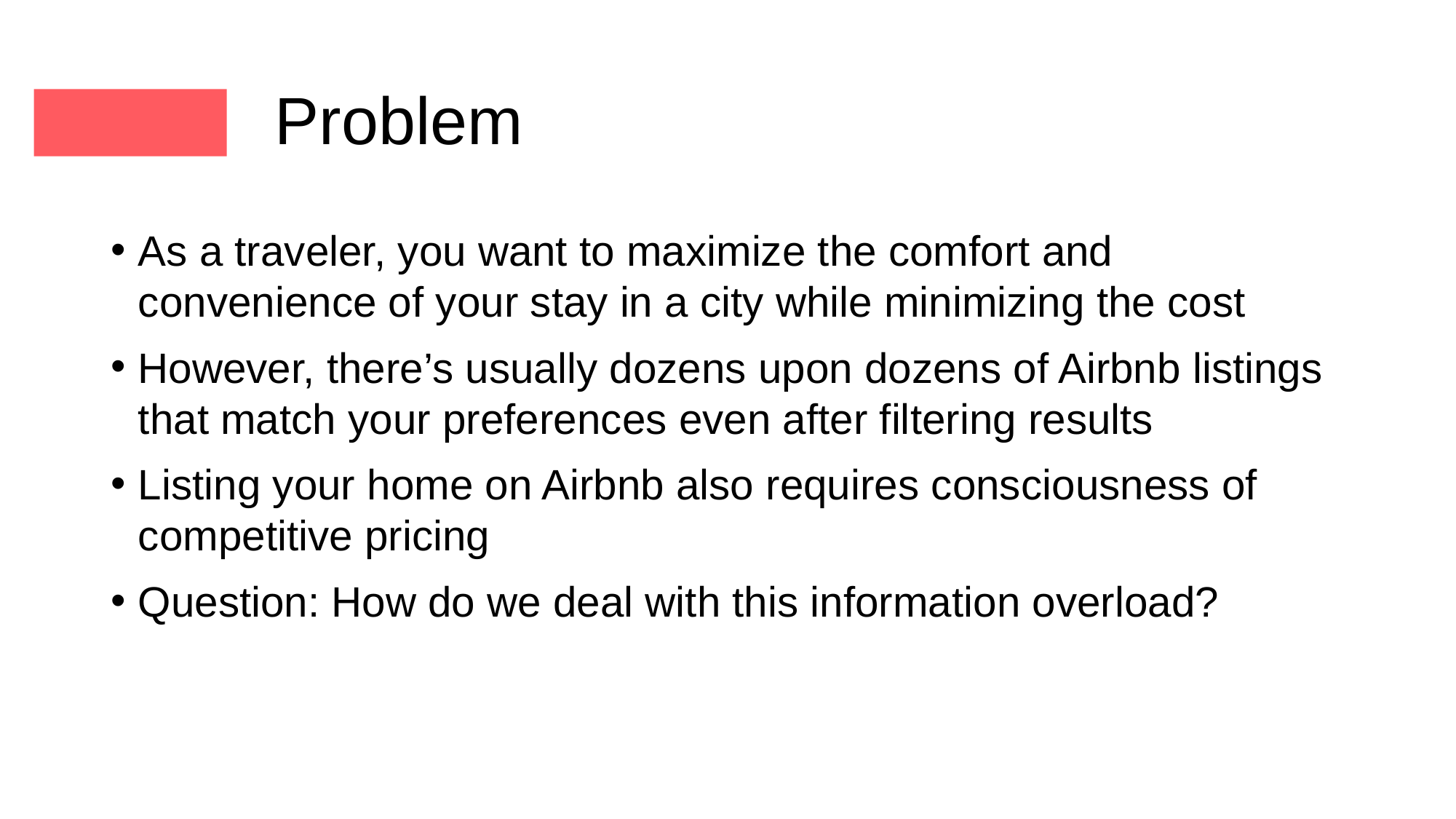

# Problem

As a traveler, you want to maximize the comfort and convenience of your stay in a city while minimizing the cost
However, there’s usually dozens upon dozens of Airbnb listings that match your preferences even after filtering results
Listing your home on Airbnb also requires consciousness of competitive pricing
Question: How do we deal with this information overload?